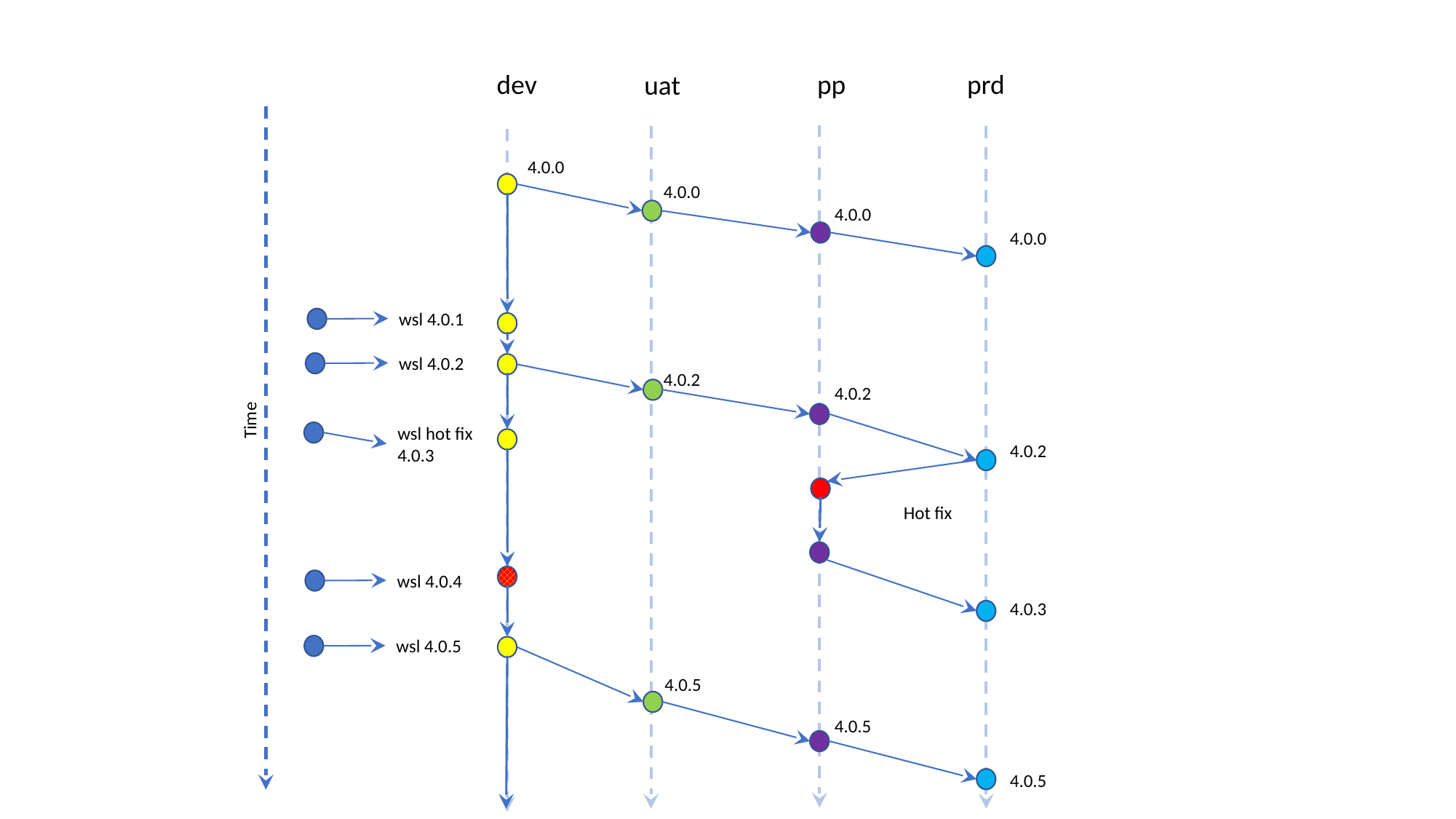

dev
pp
prd
uat
4.0.0

4.0.0
4.0.0

4.0.0

wsl 4.0.1

wsl 4.0.2

4.0.2
4.0.2

Time
wsl hot fix
4.0.3

4.0.2

Hot fix

wsl 4.0.4

4.0.3

wsl 4.0.5

4.0.5

4.0.5

4.0.5